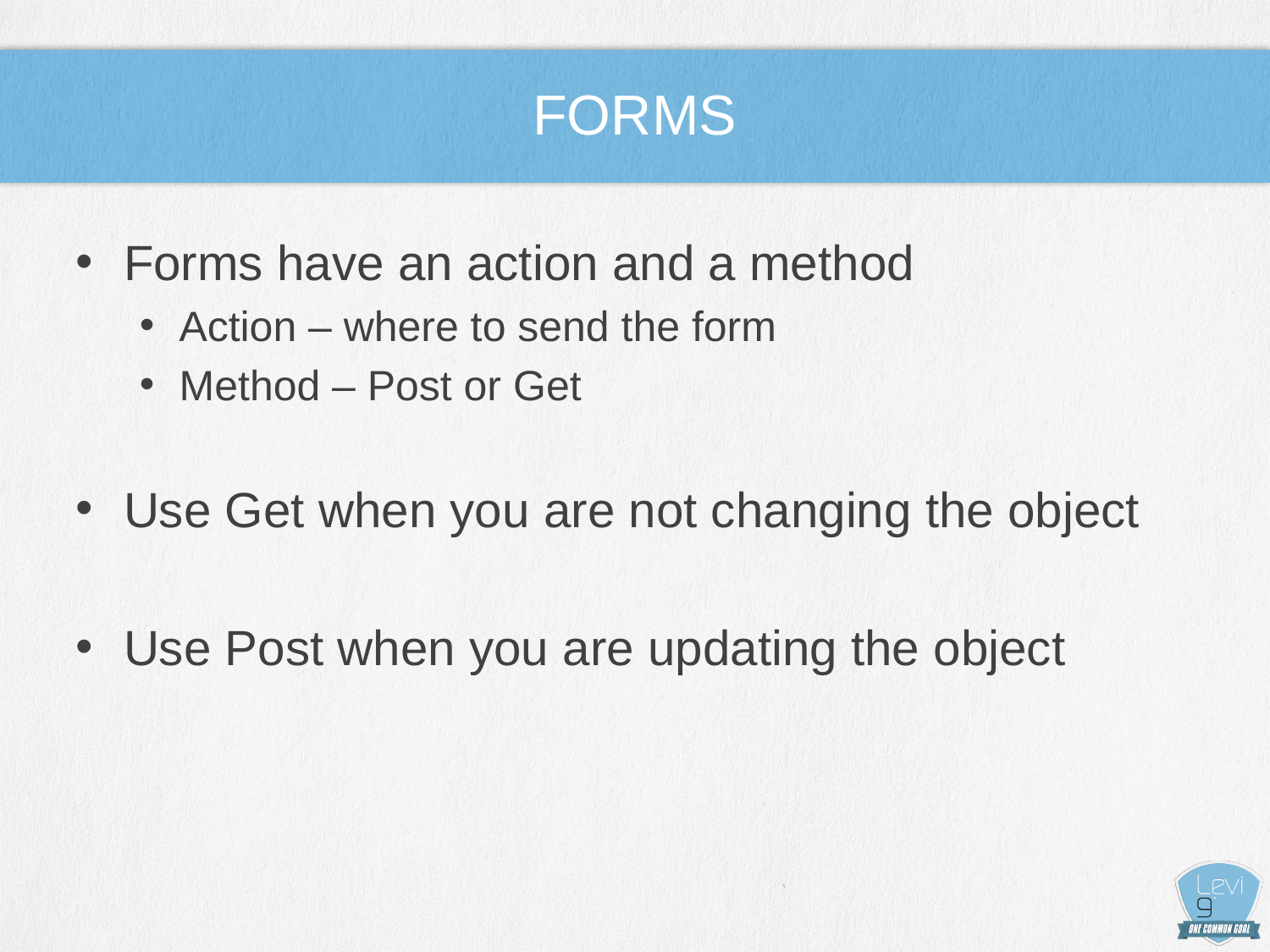

# Forms
Forms have an action and a method
Action – where to send the form
Method – Post or Get

Use Get when you are not changing the object

Use Post when you are updating the object